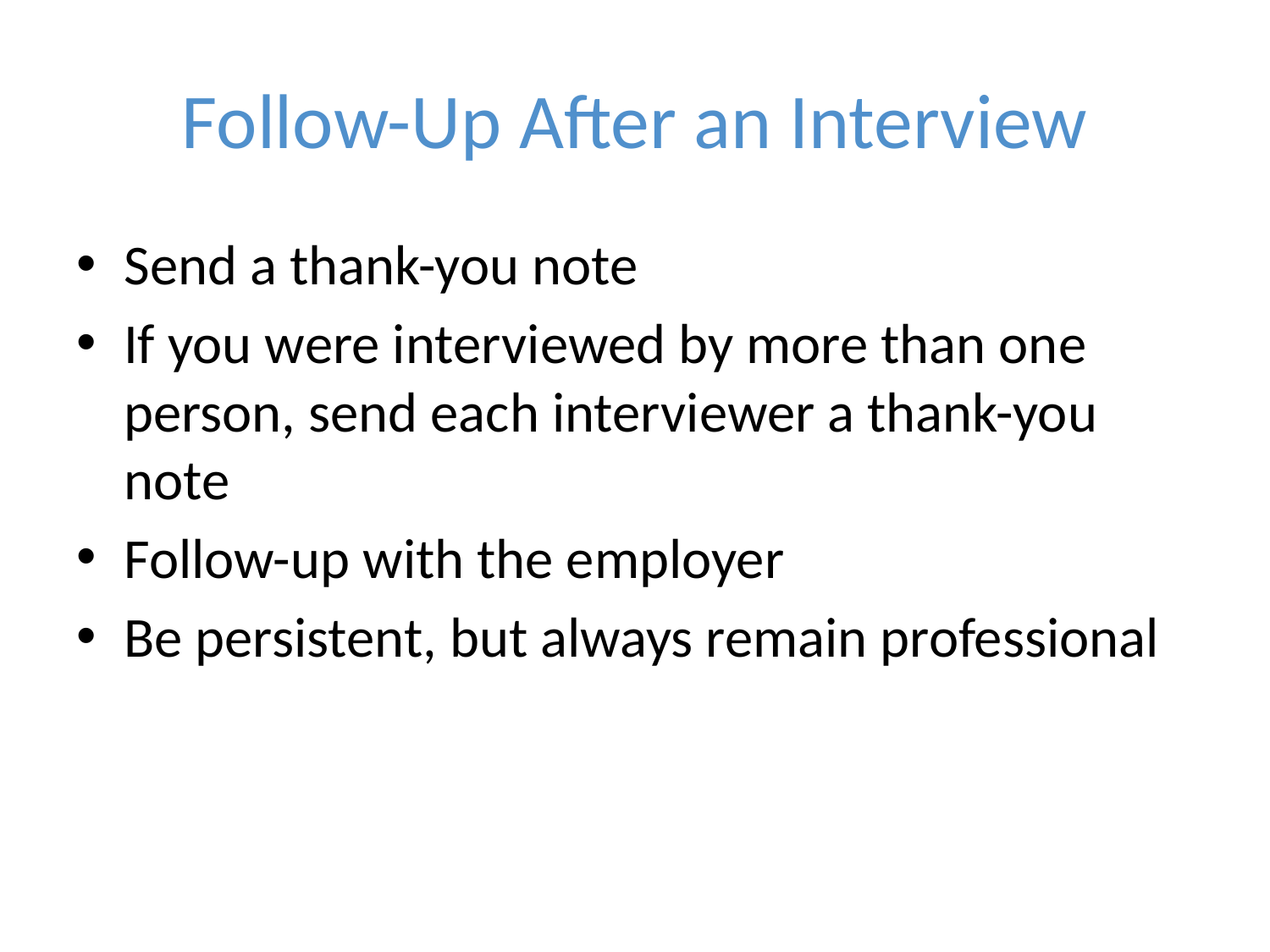

# Follow-Up After an Interview
Send a thank-you note
If you were interviewed by more than one person, send each interviewer a thank-you note
Follow-up with the employer
Be persistent, but always remain professional